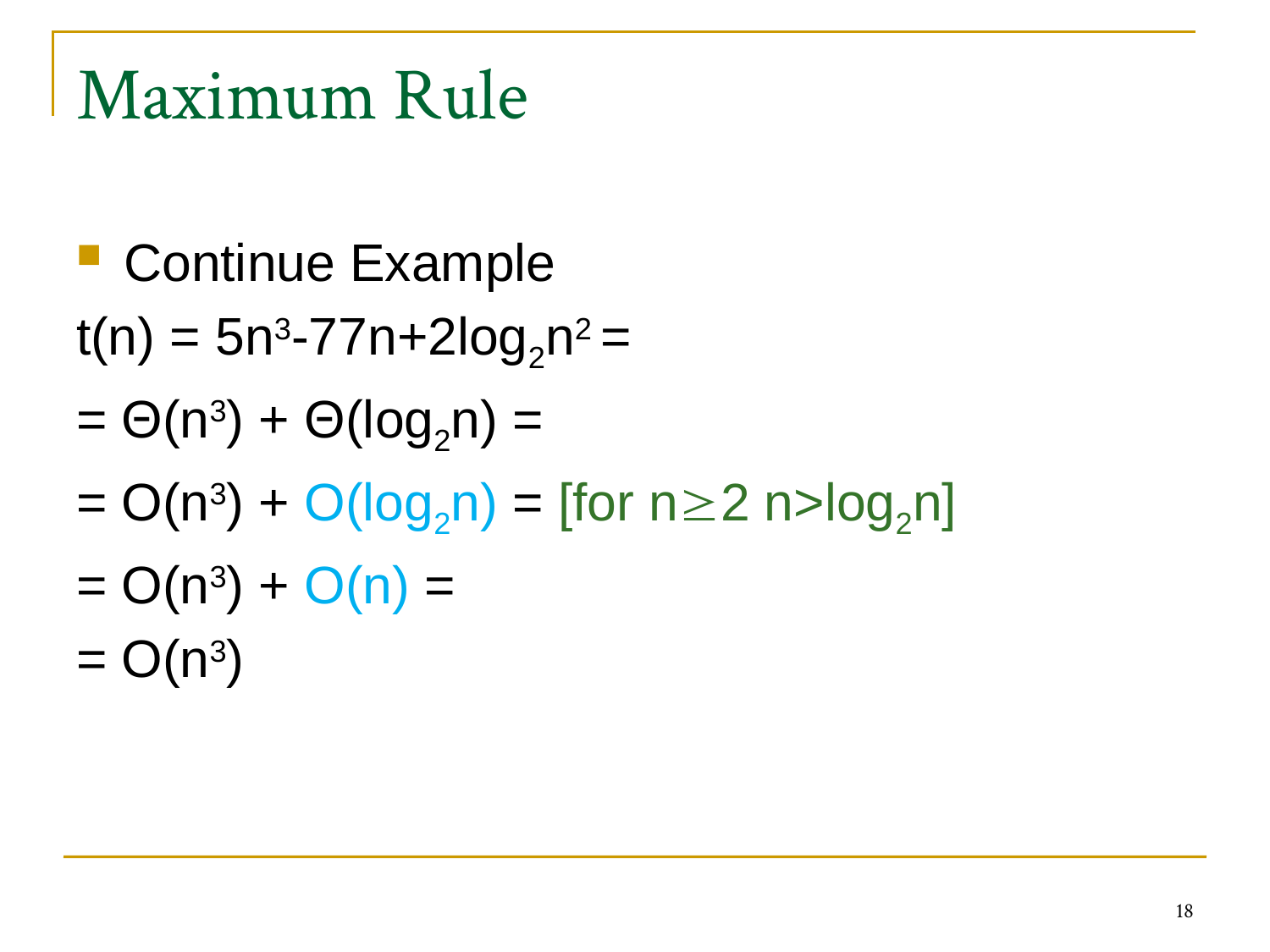

# Maximum Rule

Continue Example
t(n) = 5n3-77n+2log2n2 =
= Θ(n3) + Θ(log2n) =
= O(n3) + O(log2n) = [for n≥2 n>log2n]
= O(n3) + O(n) =
= O(n3)

18